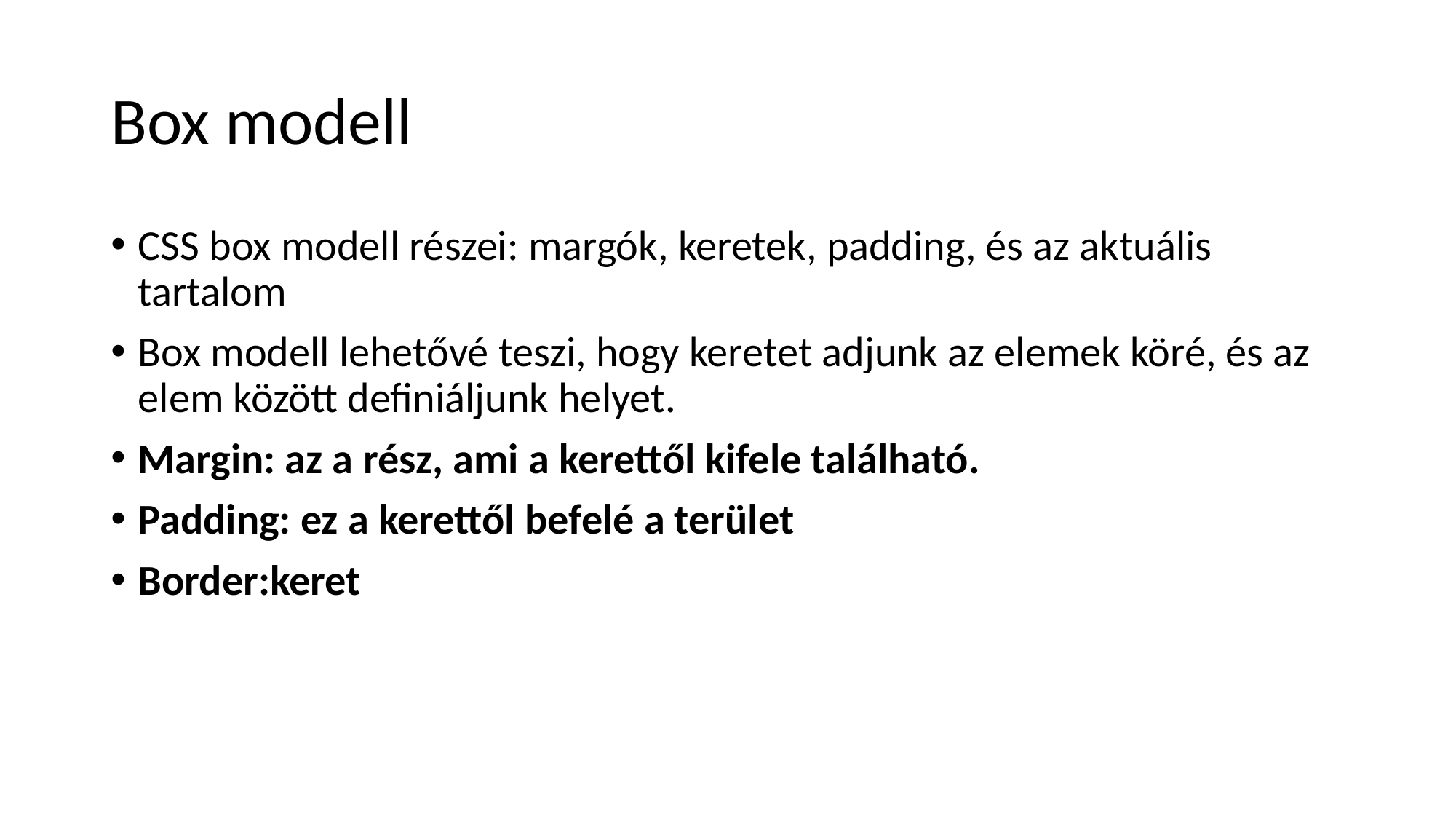

# Box modell
CSS box modell részei: margók, keretek, padding, és az aktuális tartalom
Box modell lehetővé teszi, hogy keretet adjunk az elemek köré, és az elem között definiáljunk helyet.
Margin: az a rész, ami a kerettől kifele található.
Padding: ez a kerettől befelé a terület
Border:keret